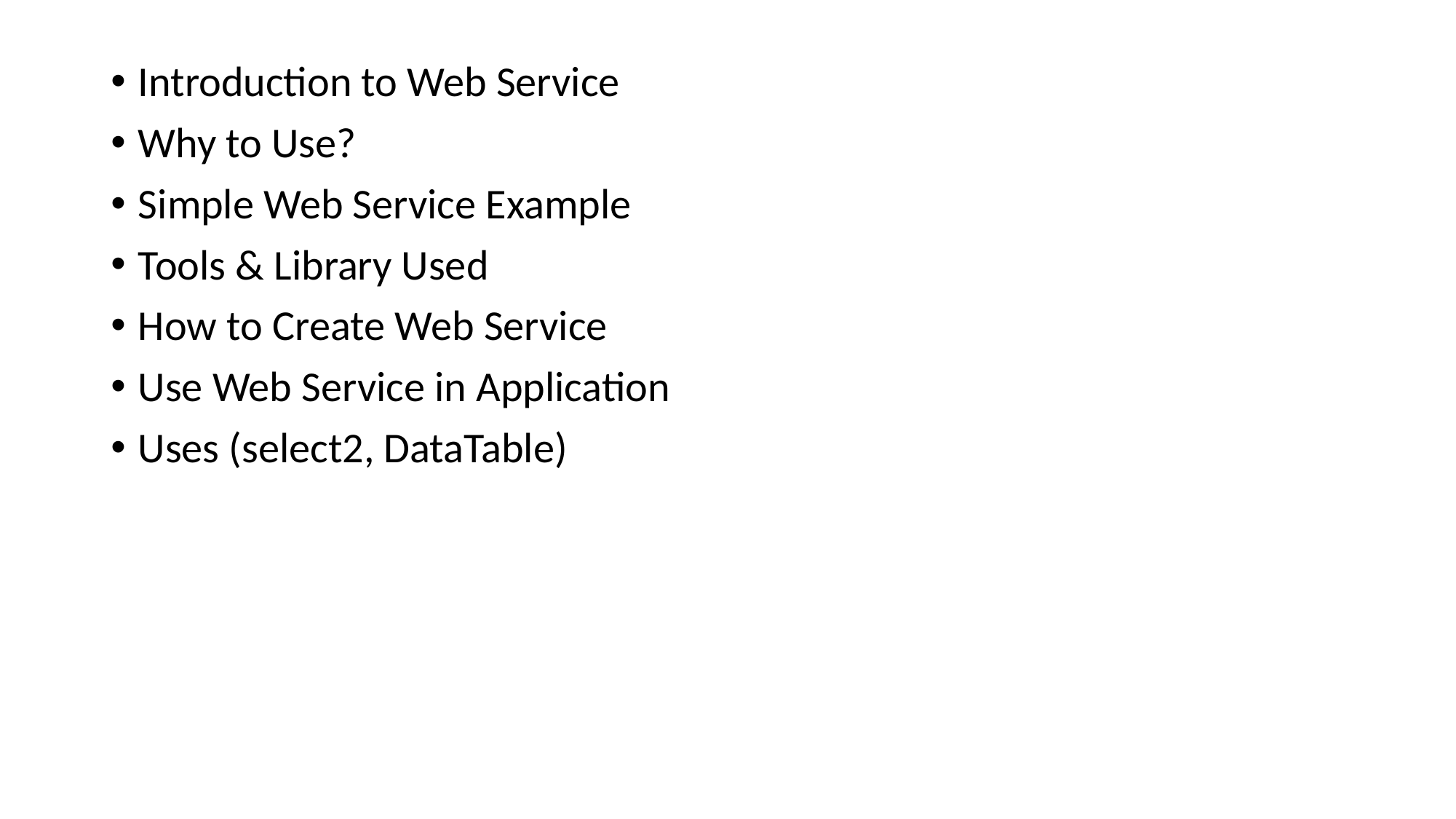

Introduction to Web Service
Why to Use?
Simple Web Service Example
Tools & Library Used
How to Create Web Service
Use Web Service in Application
Uses (select2, DataTable)